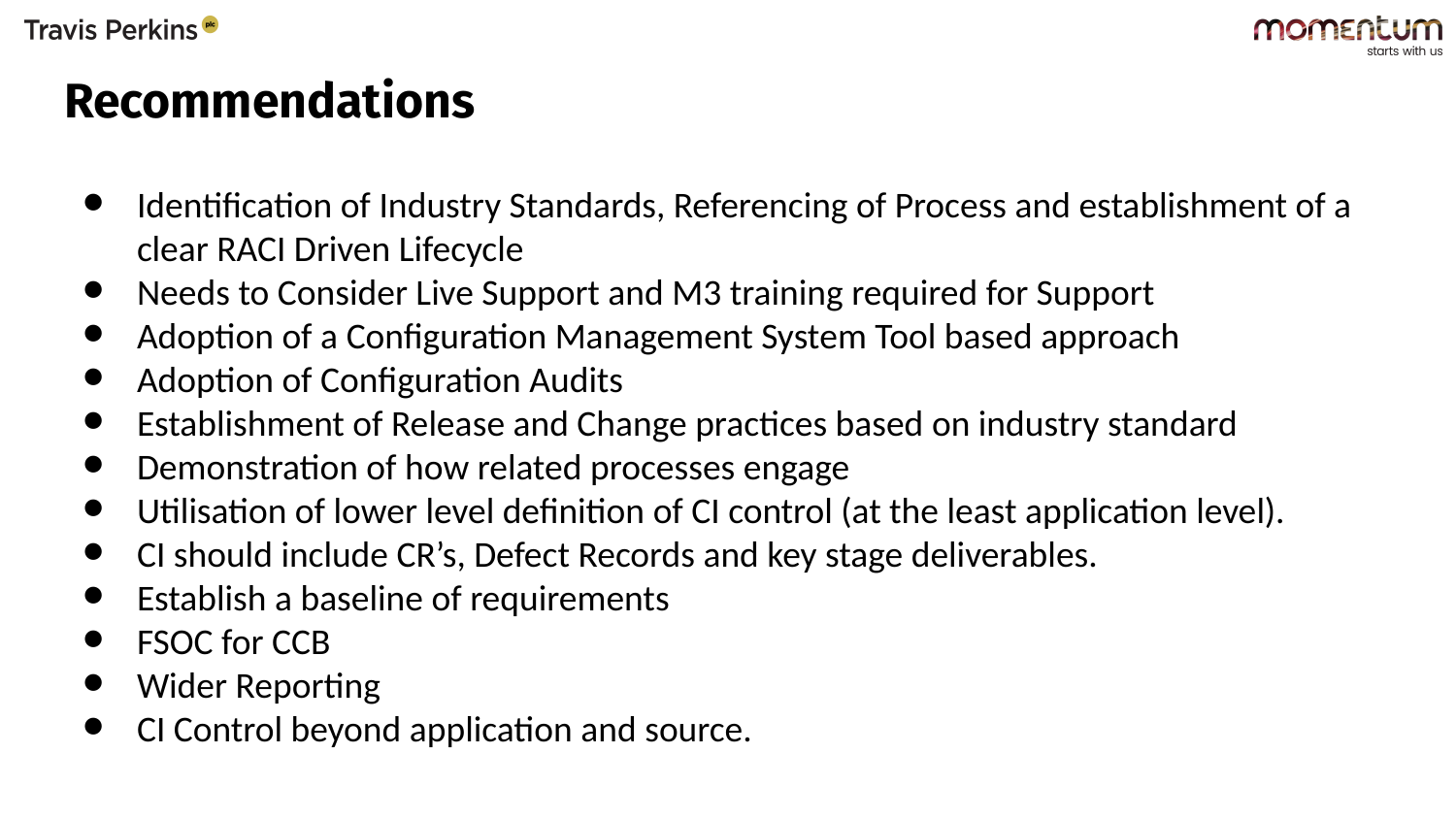

# Recommendations
Identification of Industry Standards, Referencing of Process and establishment of a clear RACI Driven Lifecycle
Needs to Consider Live Support and M3 training required for Support
Adoption of a Configuration Management System Tool based approach
Adoption of Configuration Audits
Establishment of Release and Change practices based on industry standard
Demonstration of how related processes engage
Utilisation of lower level definition of CI control (at the least application level).
CI should include CR’s, Defect Records and key stage deliverables.
Establish a baseline of requirements
FSOC for CCB
Wider Reporting
CI Control beyond application and source.